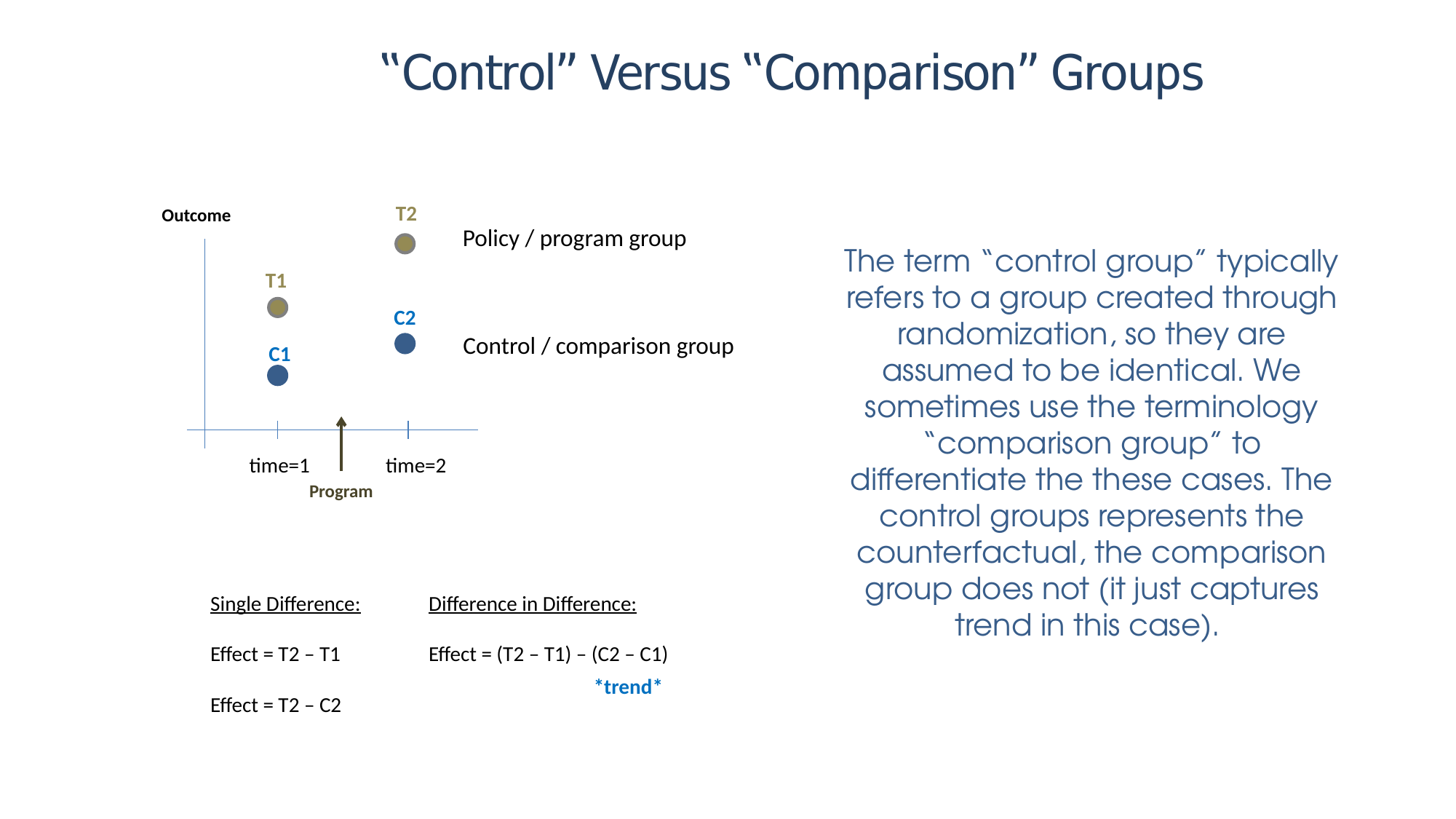

“Control” Versus “Comparison” Groups
T2
Outcome
Policy / program group

The term “control group” typically refers to a group created through randomization, so they are assumed to be identical. We sometimes use the terminology “comparison group” to differentiate the these cases. The control groups represents the counterfactual, the comparison group does not (it just captures trend in this case).
T1

C2
Control / comparison group

C1

time=1
time=2
Program
Single Difference:	Difference in Difference:

Effect = T2 – T1	Effect = (T2 – T1) – (C2 – C1)
Effect = T2 – C2
*trend*